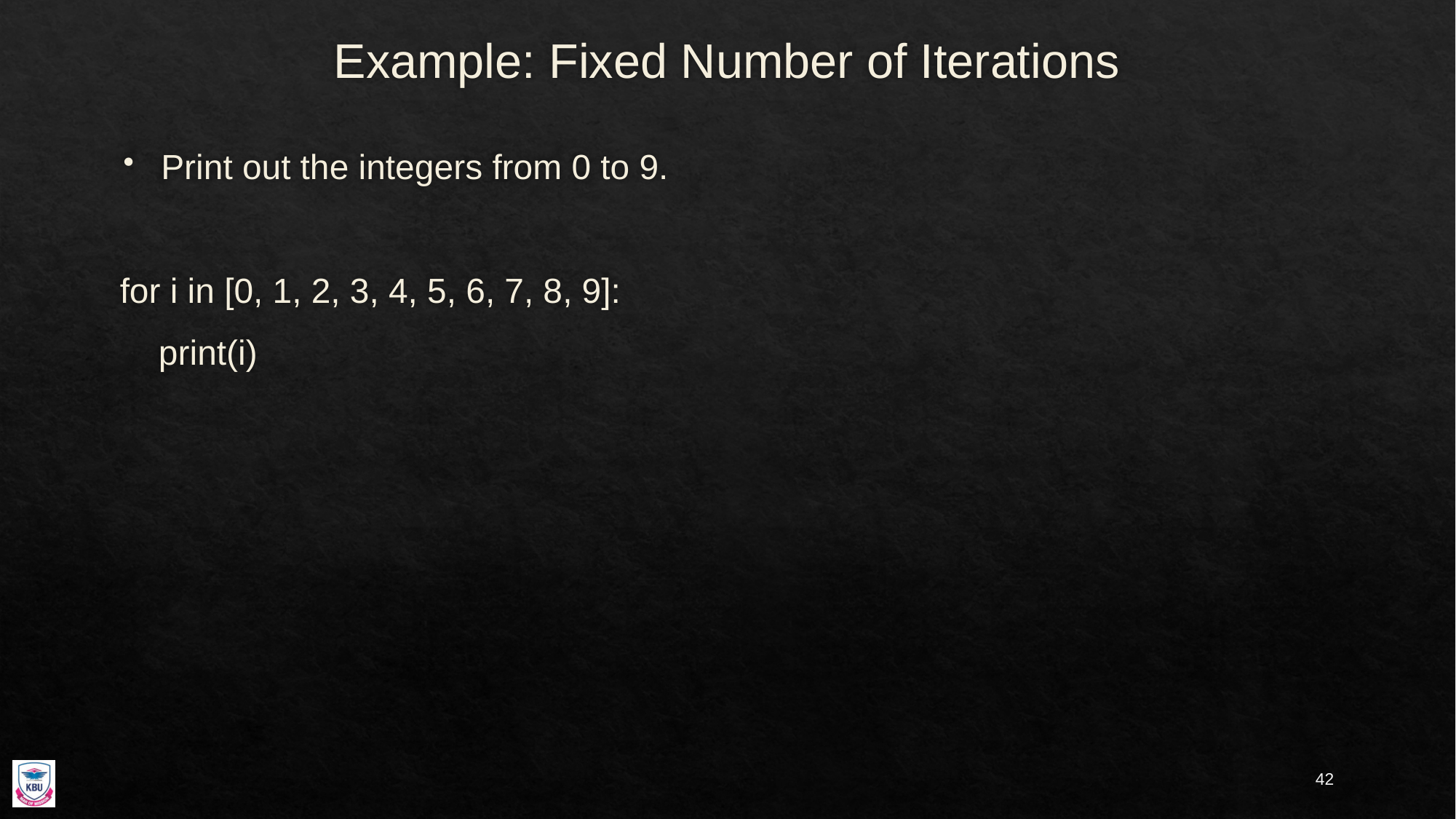

# Example: Fixed Number of Iterations
Print out the integers from 0 to 9.

for i in [0, 1, 2, 3, 4, 5, 6, 7, 8, 9]:
    print(i)
42